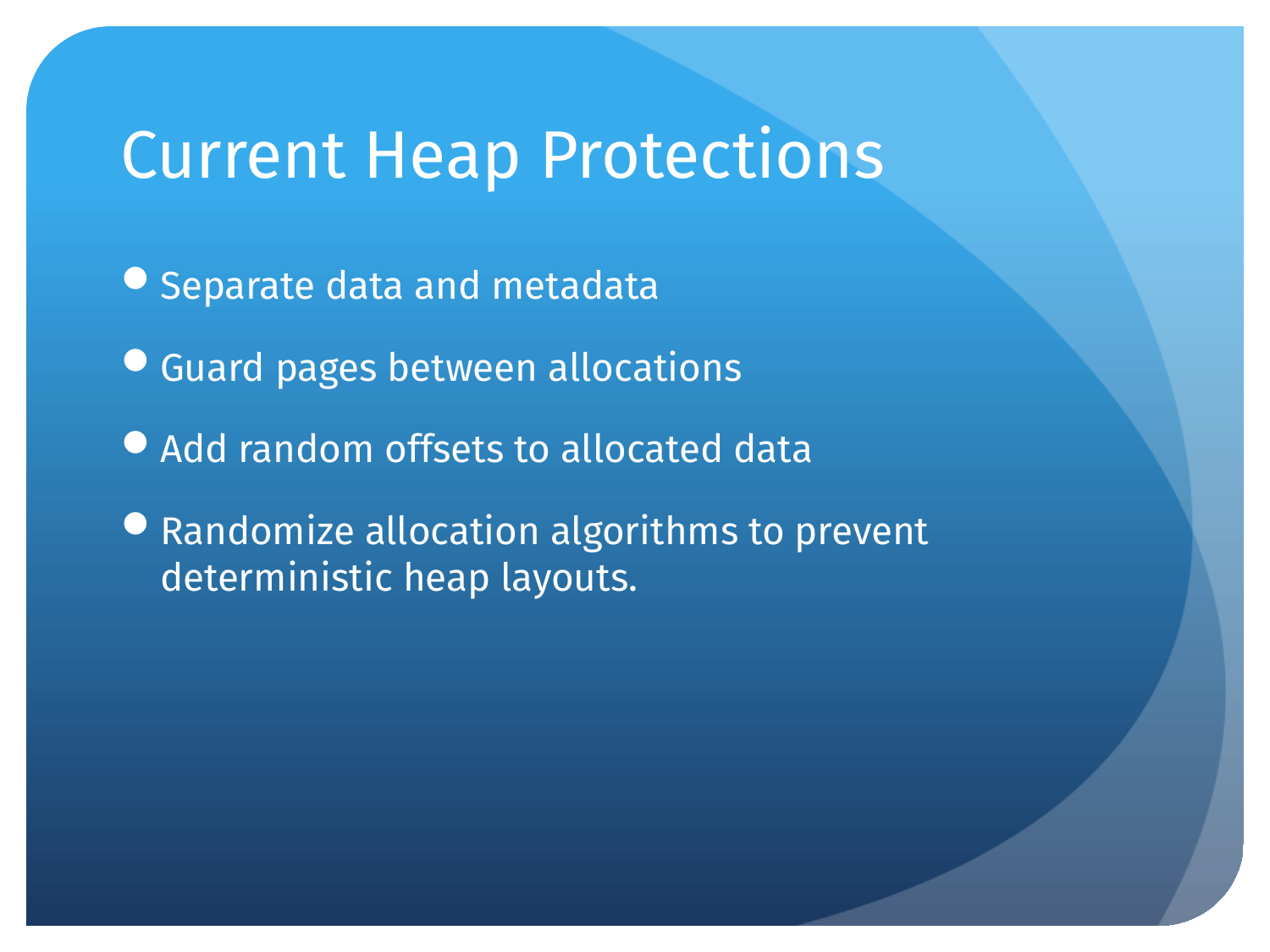

# Current Heap Protections
Separate data and metadata
Guard pages between allocations
Add random offsets to allocated data
Randomize allocation algorithms to prevent deterministic heap layouts.